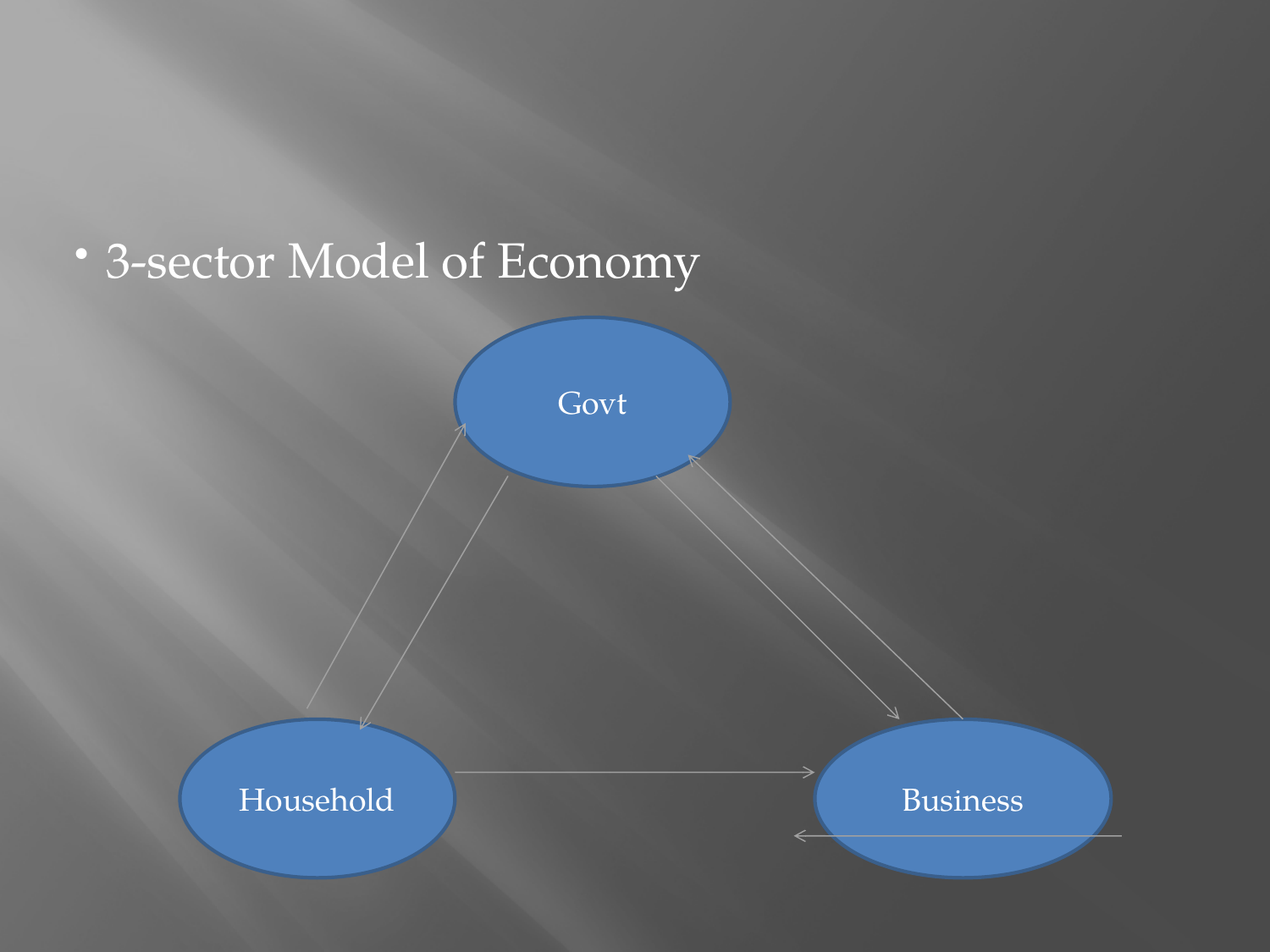

3-sector Model of Economy
Govt

Household
Business